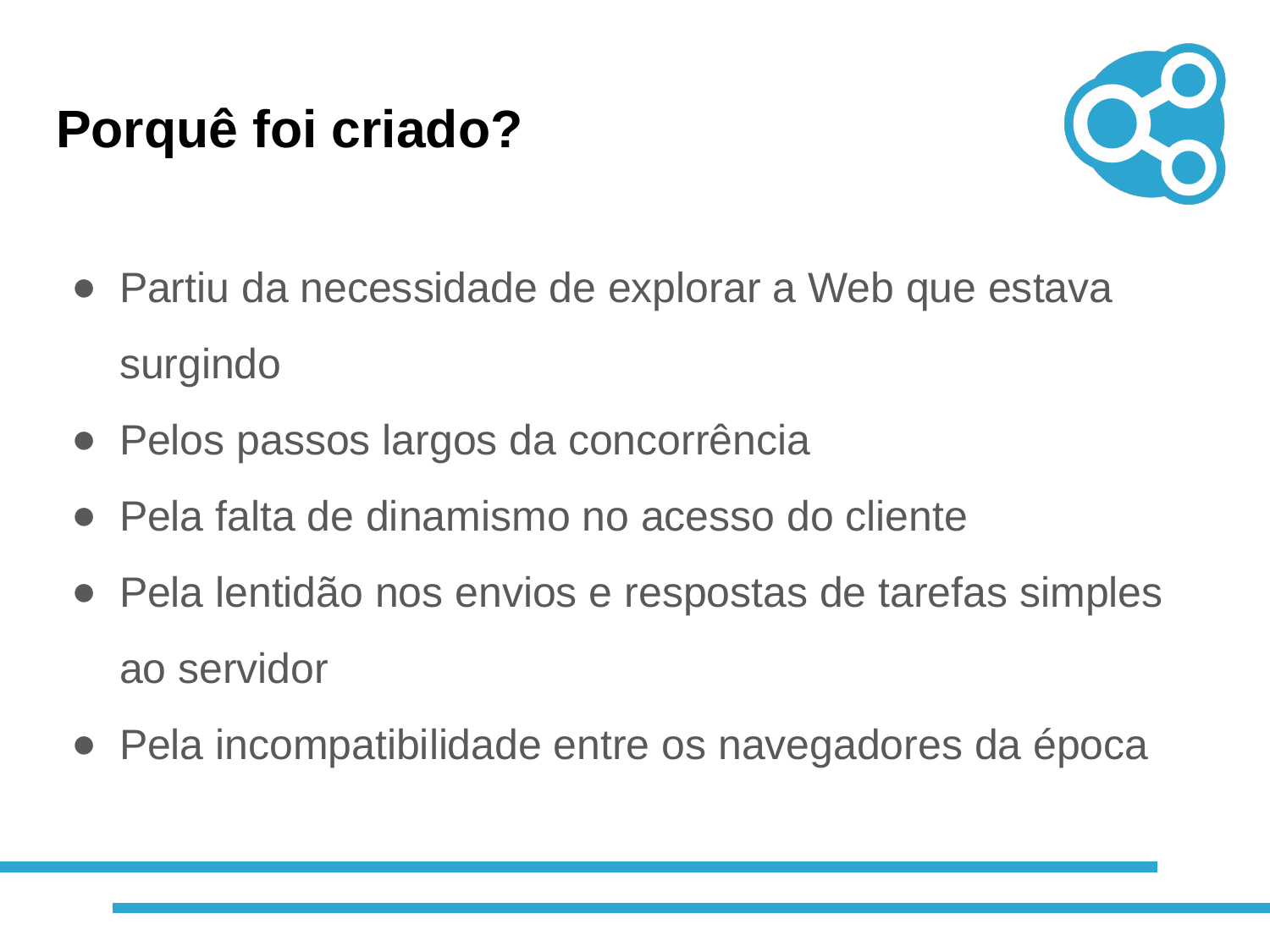

# Porquê foi criado?
Partiu da necessidade de explorar a Web que estava surgindo
Pelos passos largos da concorrência
Pela falta de dinamismo no acesso do cliente
Pela lentidão nos envios e respostas de tarefas simples ao servidor
Pela incompatibilidade entre os navegadores da época